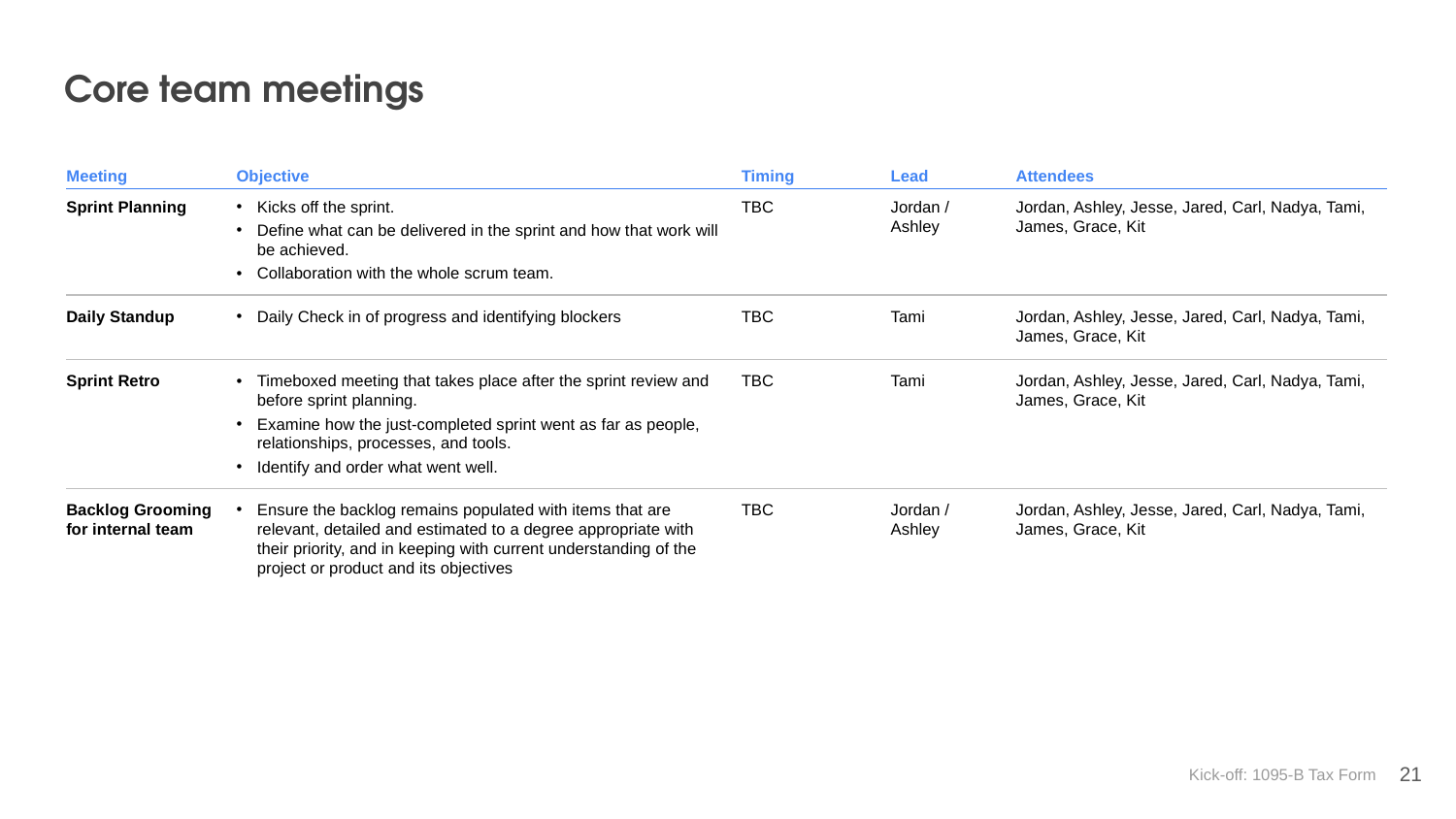

Core team meetings
Meeting
Objective
Timing
Lead
Attendees
Sprint Planning
Kicks off the sprint.
Define what can be delivered in the sprint and how that work will be achieved.
Collaboration with the whole scrum team.
TBC
Jordan / Ashley
Jordan, Ashley, Jesse, Jared, Carl, Nadya, Tami, James, Grace, Kit
Daily Standup
Daily Check in of progress and identifying blockers
TBC
Tami
Jordan, Ashley, Jesse, Jared, Carl, Nadya, Tami, James, Grace, Kit
Sprint Retro
Timeboxed meeting that takes place after the sprint review and before sprint planning.
Examine how the just-completed sprint went as far as people, relationships, processes, and tools.
Identify and order what went well.
TBC
Tami
Jordan, Ashley, Jesse, Jared, Carl, Nadya, Tami, James, Grace, Kit
Backlog Grooming for internal team
Ensure the backlog remains populated with items that are relevant, detailed and estimated to a degree appropriate with their priority, and in keeping with current understanding of the project or product and its objectives
TBC
Jordan / Ashley
Jordan, Ashley, Jesse, Jared, Carl, Nadya, Tami, James, Grace, Kit,
21
Kick-off: 1095-B Tax Form